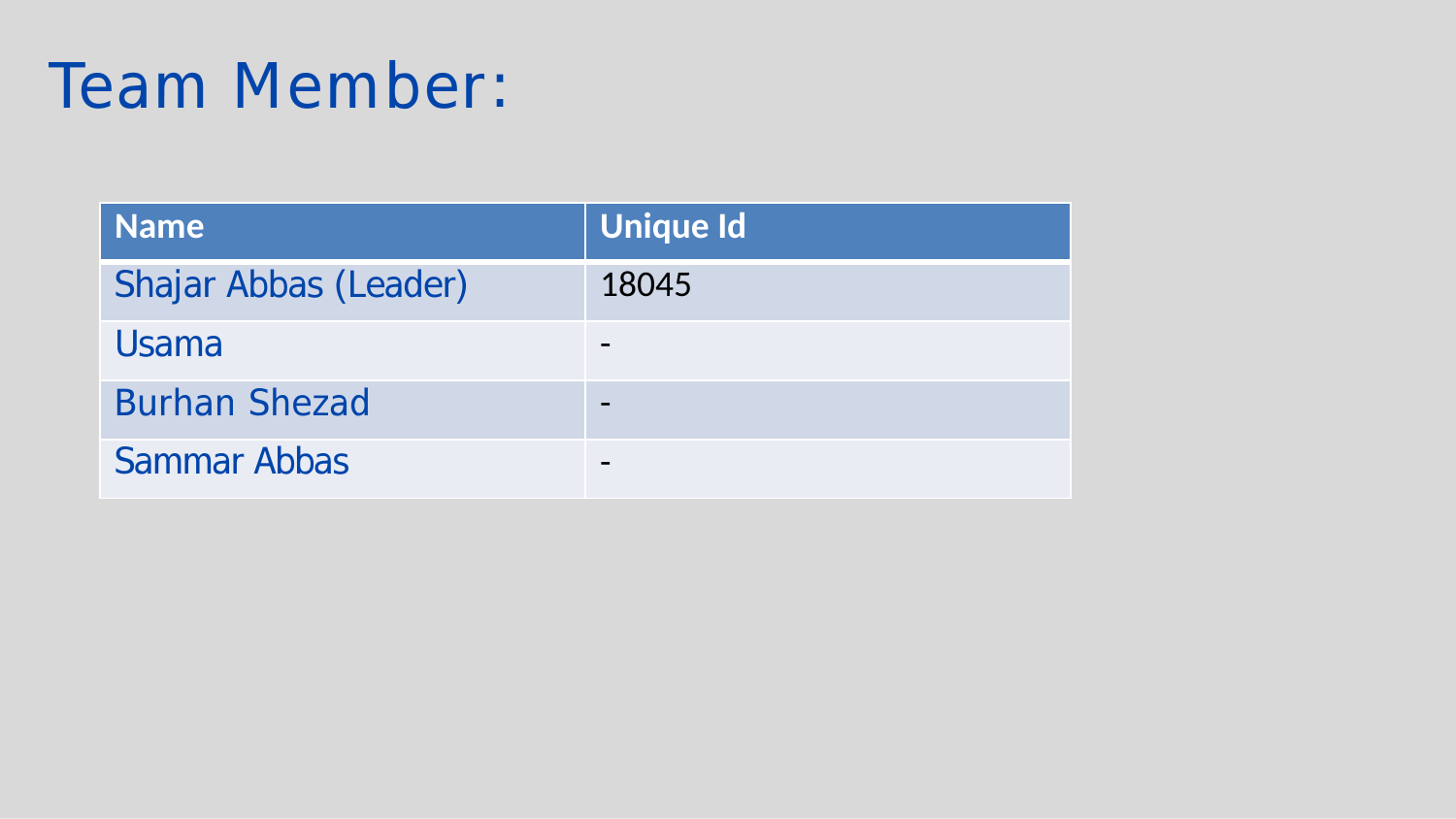

# Team Member:
| Name | Unique Id |
| --- | --- |
| Shajar Abbas (Leader) | 18045 |
| Usama | - |
| Burhan Shezad | - |
| Sammar Abbas | - |